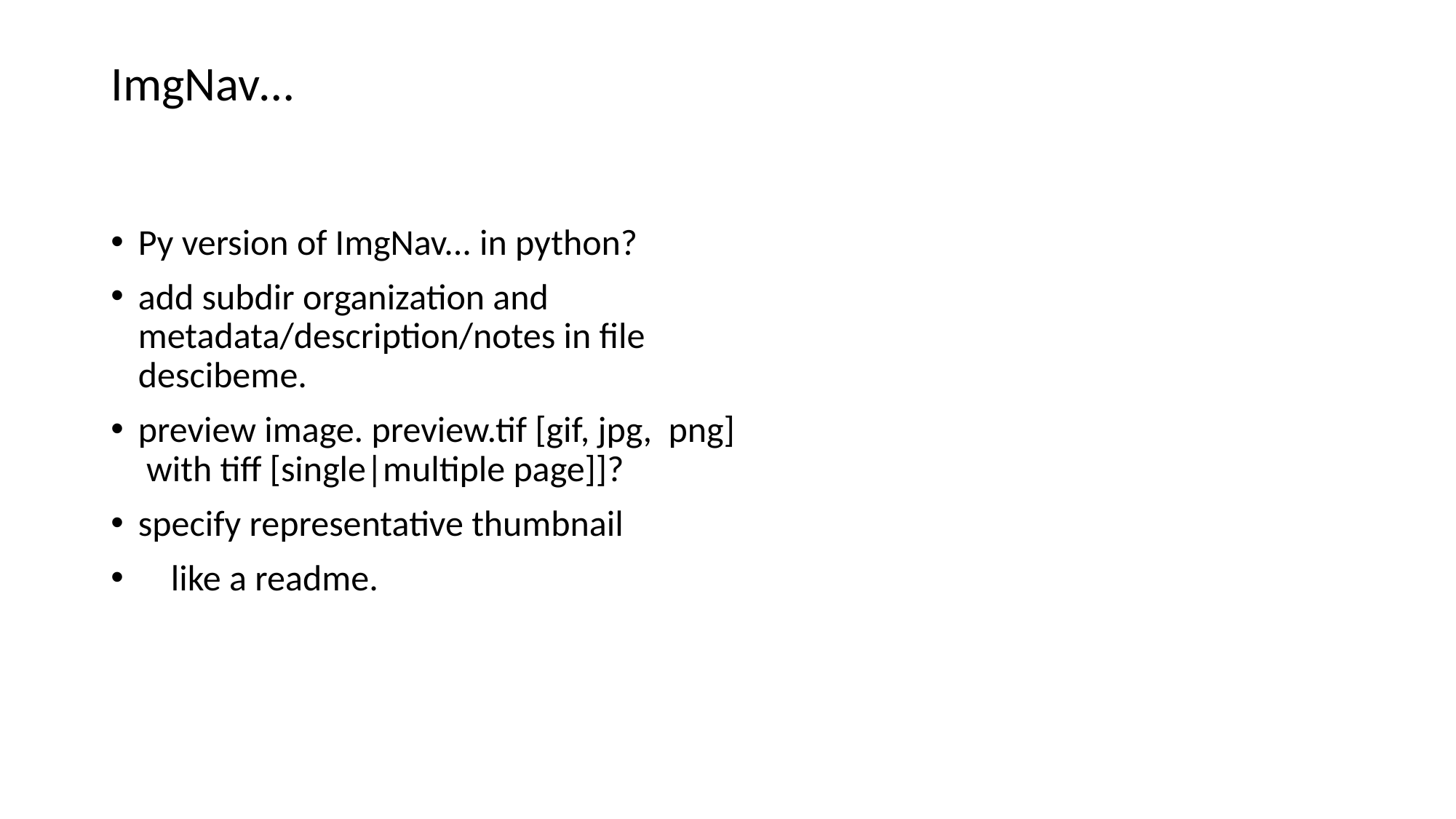

# ImgNav…
Py version of ImgNav... in python?
add subdir organization and metadata/description/notes in file descibeme.
preview image. preview.tif [gif, jpg,  png]  with tiff [single|multiple page]]?
specify representative thumbnail
    like a readme.